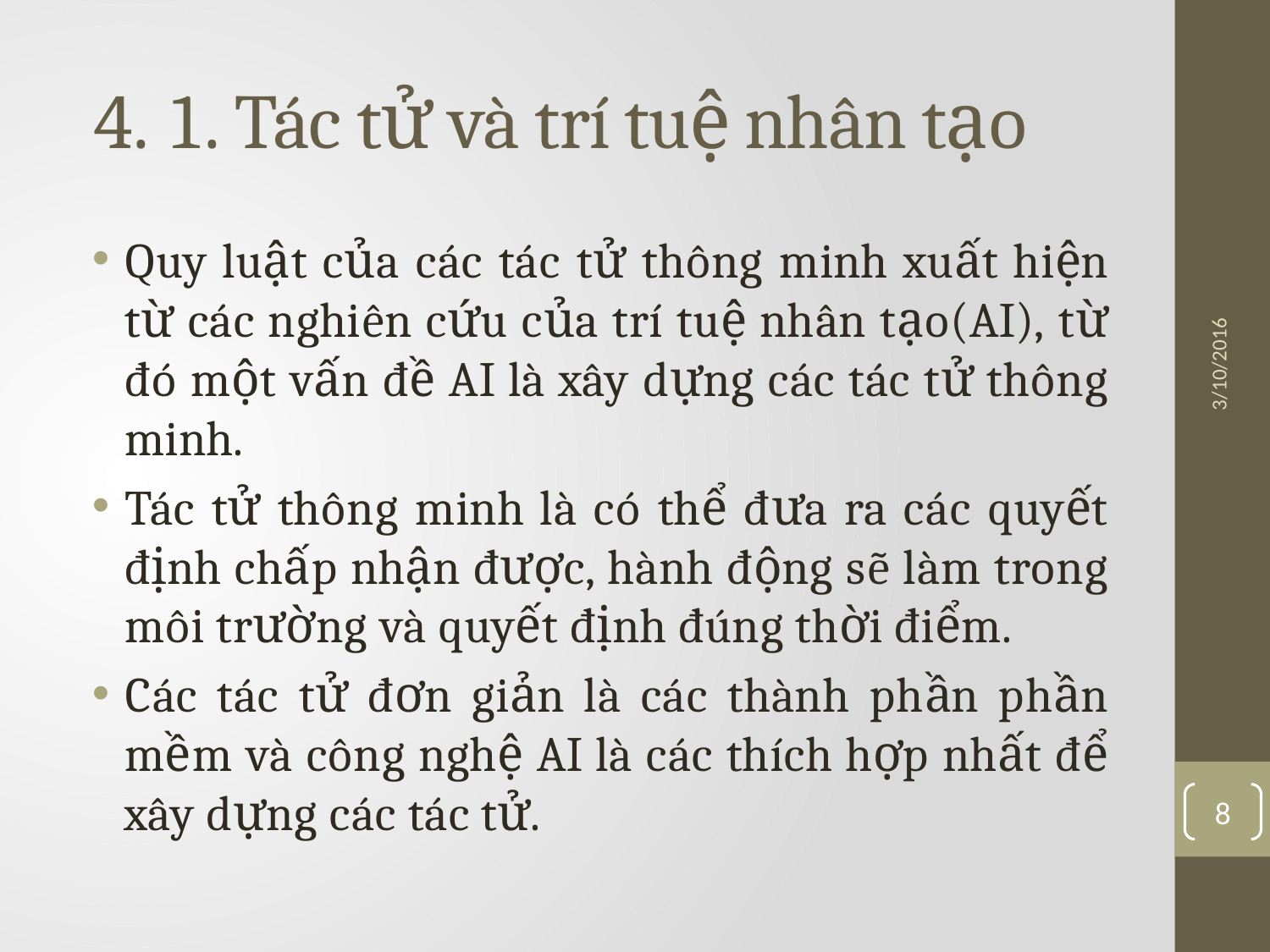

# 4. 1. Tác tử và trí tuệ nhân tạo
Quy luật của các tác tử thông minh xuất hiện từ các nghiên cứu của trí tuệ nhân tạo(AI), từ đó một vấn đề AI là xây dựng các tác tử thông minh.
Tác tử thông minh là có thể đưa ra các quyết định chấp nhận được, hành động sẽ làm trong môi trường và quyết định đúng thời điểm.
Các tác tử đơn giản là các thành phần phần mềm và công nghệ AI là các thích hợp nhất để xây dựng các tác tử.
3/10/2016
8